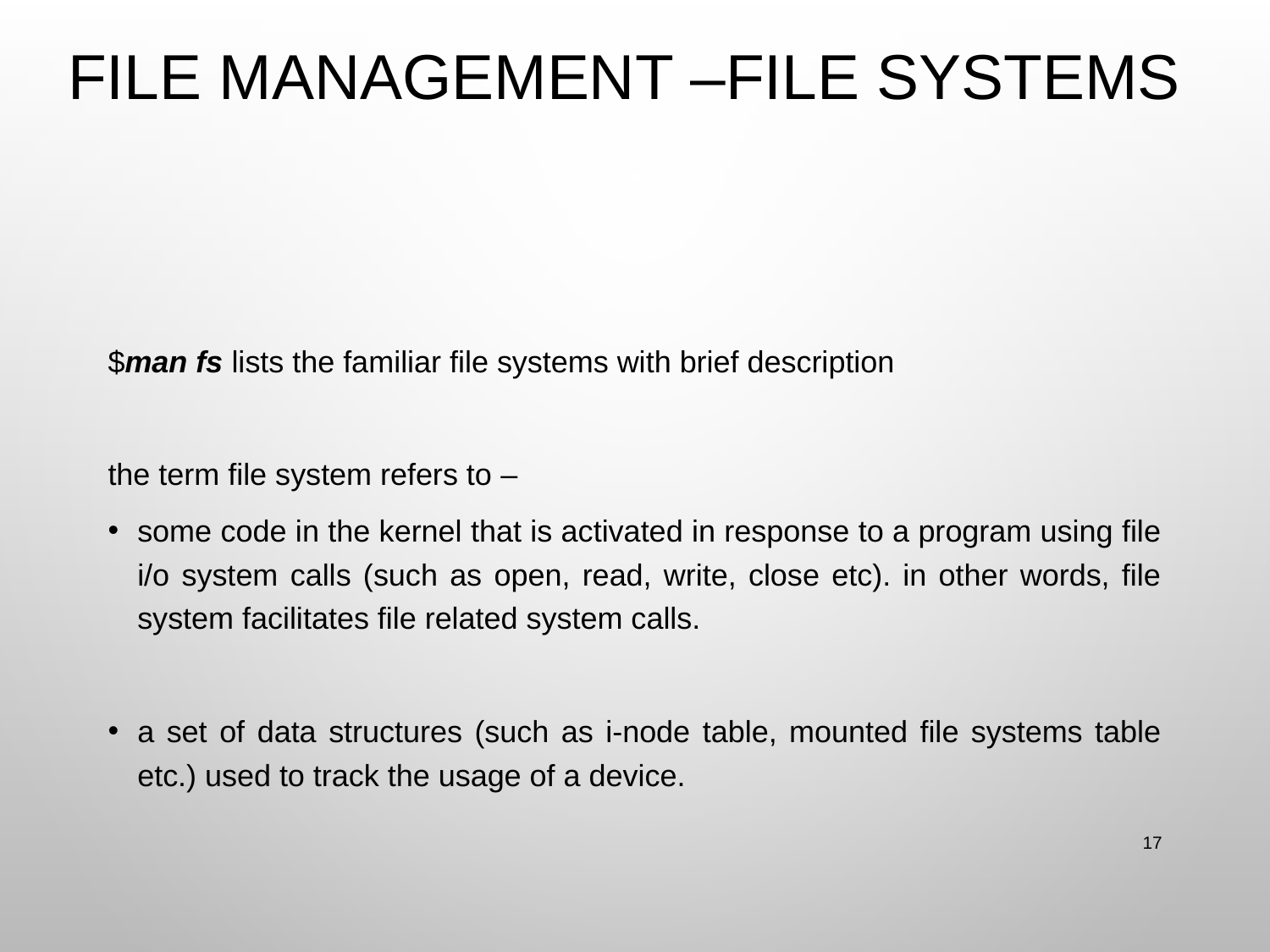

# File Management –File Systems
$man fs lists the familiar file systems with brief description

the term file system refers to –
some code in the kernel that is activated in response to a program using file i/o system calls (such as open, read, write, close etc). in other words, file system facilitates file related system calls.

a set of data structures (such as i-node table, mounted file systems table etc.) used to track the usage of a device.

17